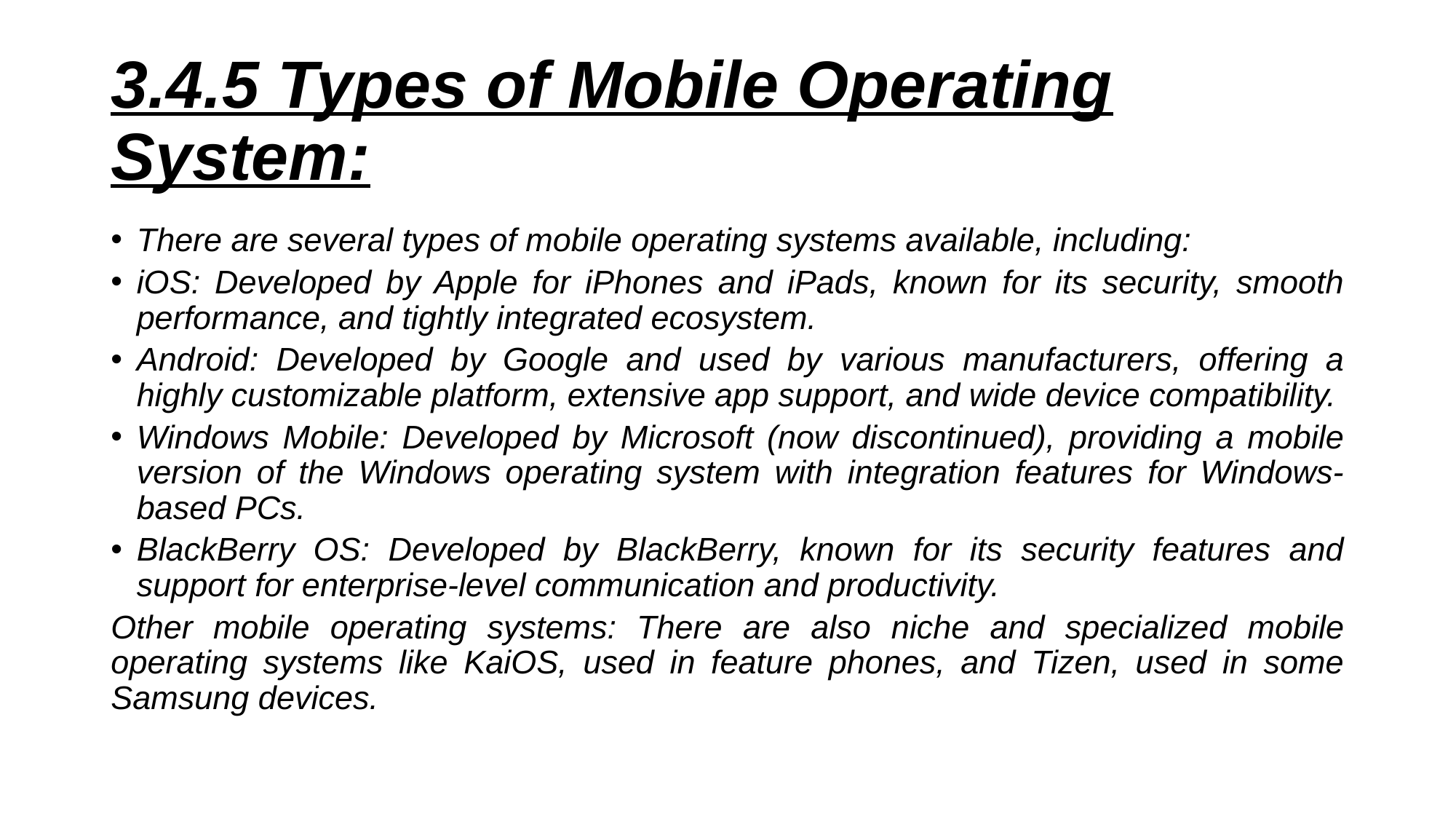

# 3.4.5 Types of Mobile Operating System:
There are several types of mobile operating systems available, including:
iOS: Developed by Apple for iPhones and iPads, known for its security, smooth performance, and tightly integrated ecosystem.
Android: Developed by Google and used by various manufacturers, offering a highly customizable platform, extensive app support, and wide device compatibility.
Windows Mobile: Developed by Microsoft (now discontinued), providing a mobile version of the Windows operating system with integration features for Windows- based PCs.
BlackBerry OS: Developed by BlackBerry, known for its security features and support for enterprise-level communication and productivity.
Other mobile operating systems: There are also niche and specialized mobile operating systems like KaiOS, used in feature phones, and Tizen, used in some Samsung devices.